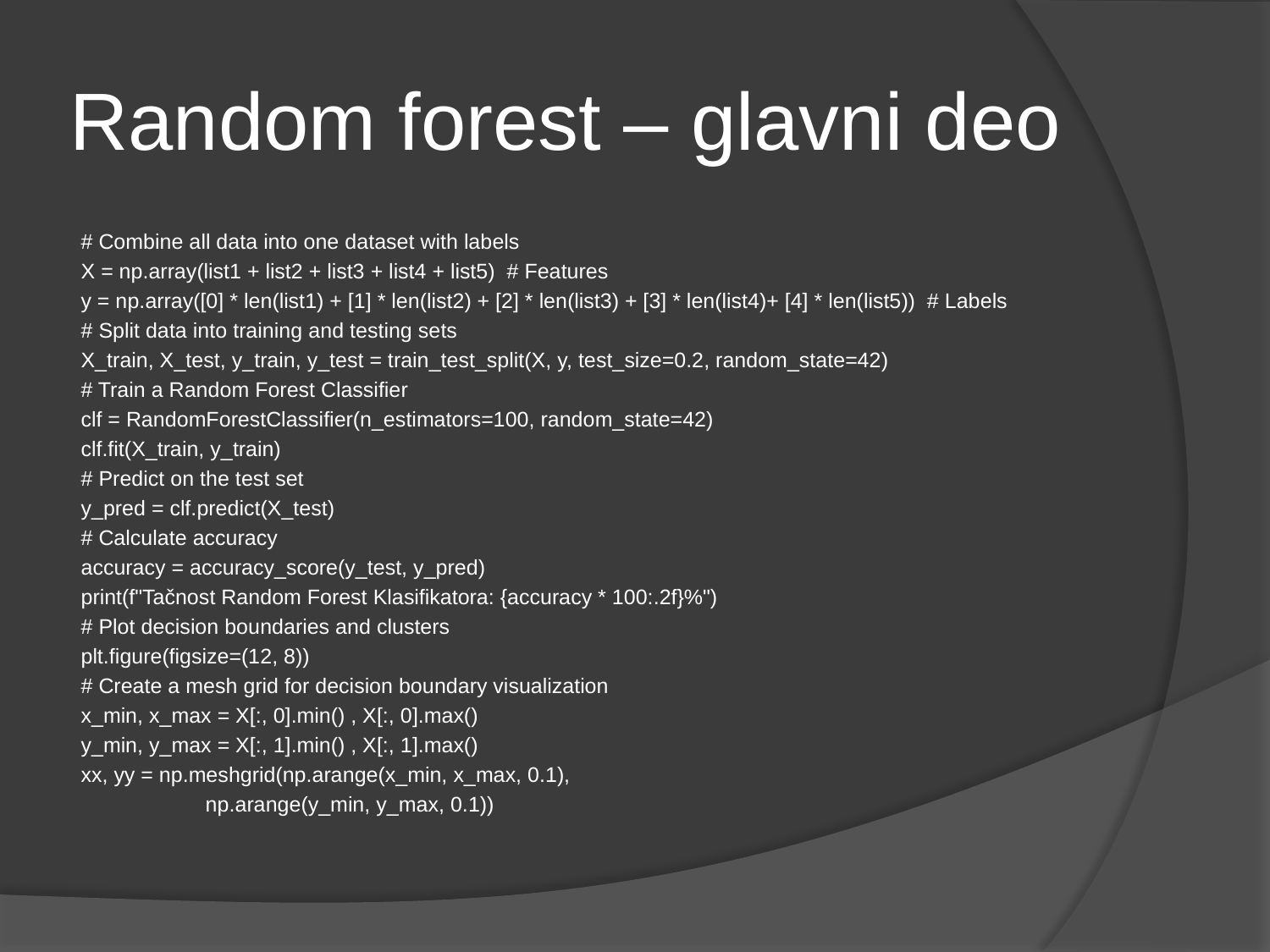

# Random forest – glavni deo
# Combine all data into one dataset with labels
X = np.array(list1 + list2 + list3 + list4 + list5)  # Features
y = np.array([0] * len(list1) + [1] * len(list2) + [2] * len(list3) + [3] * len(list4)+ [4] * len(list5))  # Labels
# Split data into training and testing sets
X_train, X_test, y_train, y_test = train_test_split(X, y, test_size=0.2, random_state=42)
# Train a Random Forest Classifier
clf = RandomForestClassifier(n_estimators=100, random_state=42)
clf.fit(X_train, y_train)
# Predict on the test set
y_pred = clf.predict(X_test)
# Calculate accuracy
accuracy = accuracy_score(y_test, y_pred)
print(f"Tačnost Random Forest Klasifikatora: {accuracy * 100:.2f}%")
# Plot decision boundaries and clusters
plt.figure(figsize=(12, 8))
# Create a mesh grid for decision boundary visualization
x_min, x_max = X[:, 0].min() , X[:, 0].max()
y_min, y_max = X[:, 1].min() , X[:, 1].max()
xx, yy = np.meshgrid(np.arange(x_min, x_max, 0.1),
                     np.arange(y_min, y_max, 0.1))